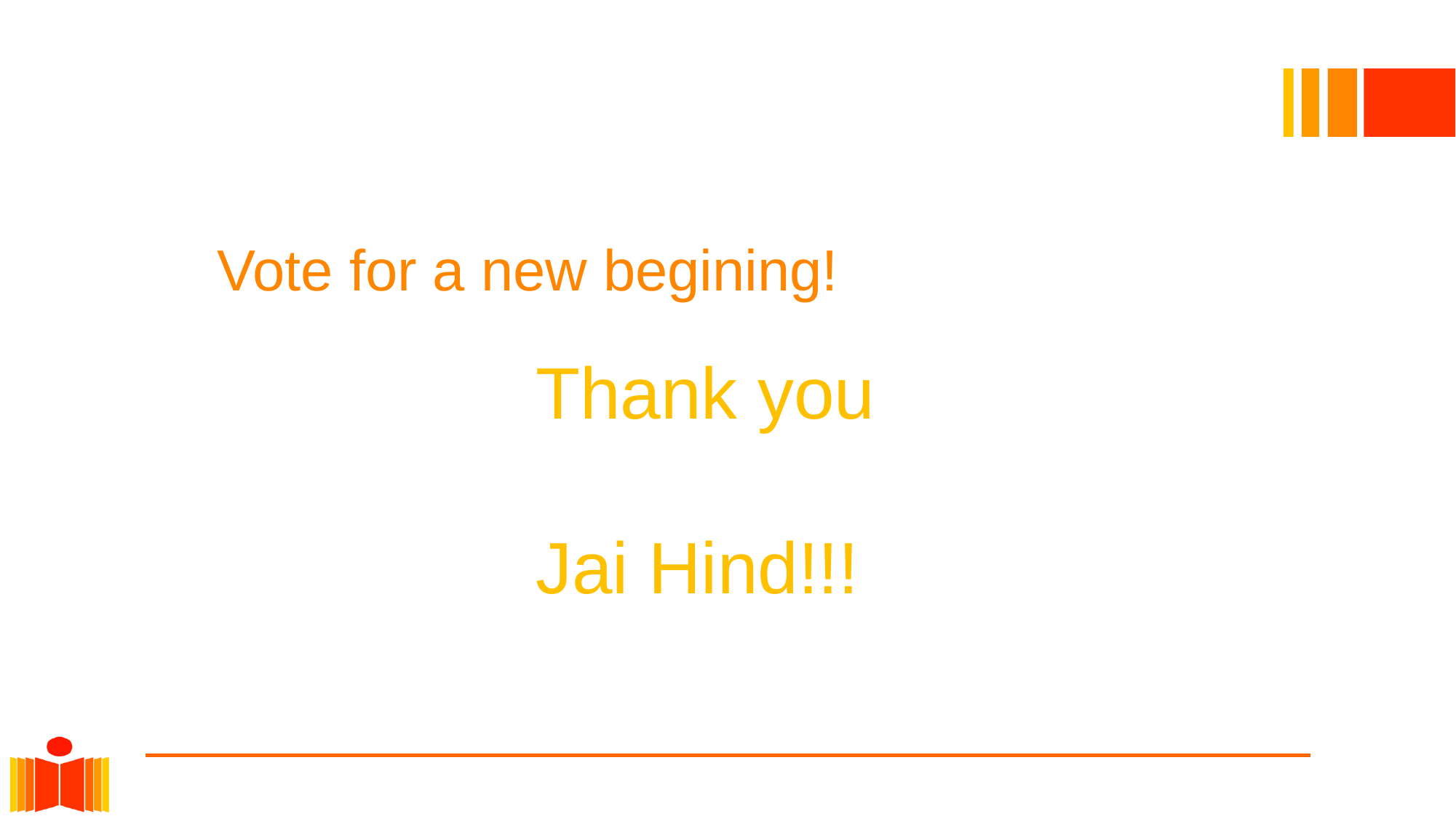

# Vote for a new begining!
Thank you

Jai Hind!!!